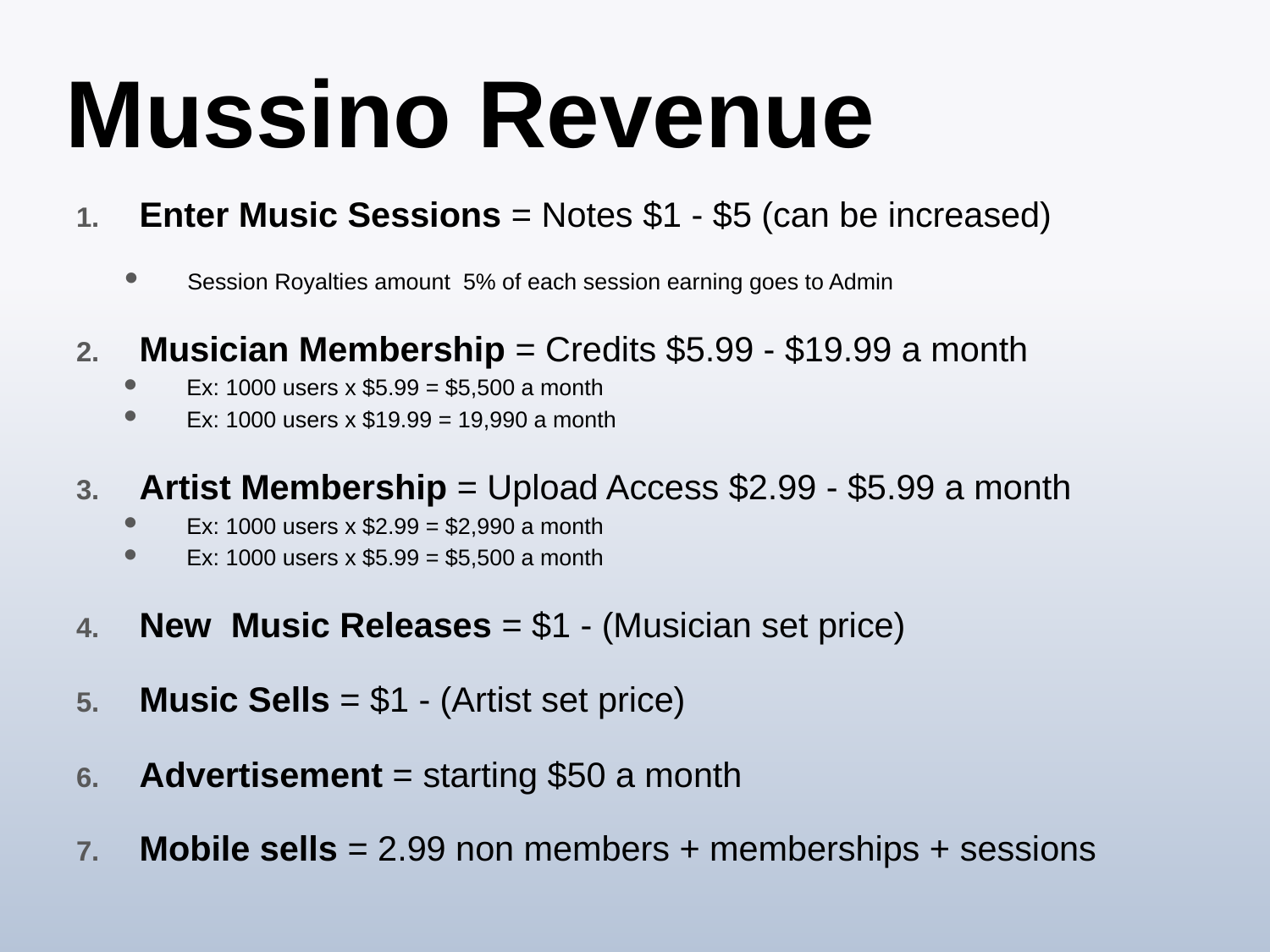

# Mussino Revenue
Enter Music Sessions = Notes $1 - $5 (can be increased)
Session Royalties amount  5% of each session earning goes to Admin
Musician Membership = Credits $5.99 - $19.99 a month
Ex: 1000 users x $5.99 = $5,500 a month
Ex: 1000 users x $19.99 = 19,990 a month
Artist Membership = Upload Access $2.99 - $5.99 a month
Ex: 1000 users x $2.99 = $2,990 a month
Ex: 1000 users x $5.99 = $5,500 a month
New  Music Releases = $1 - (Musician set price)
Music Sells = $1 - (Artist set price)
Advertisement = starting $50 a month
Mobile sells = 2.99 non members + memberships + sessions